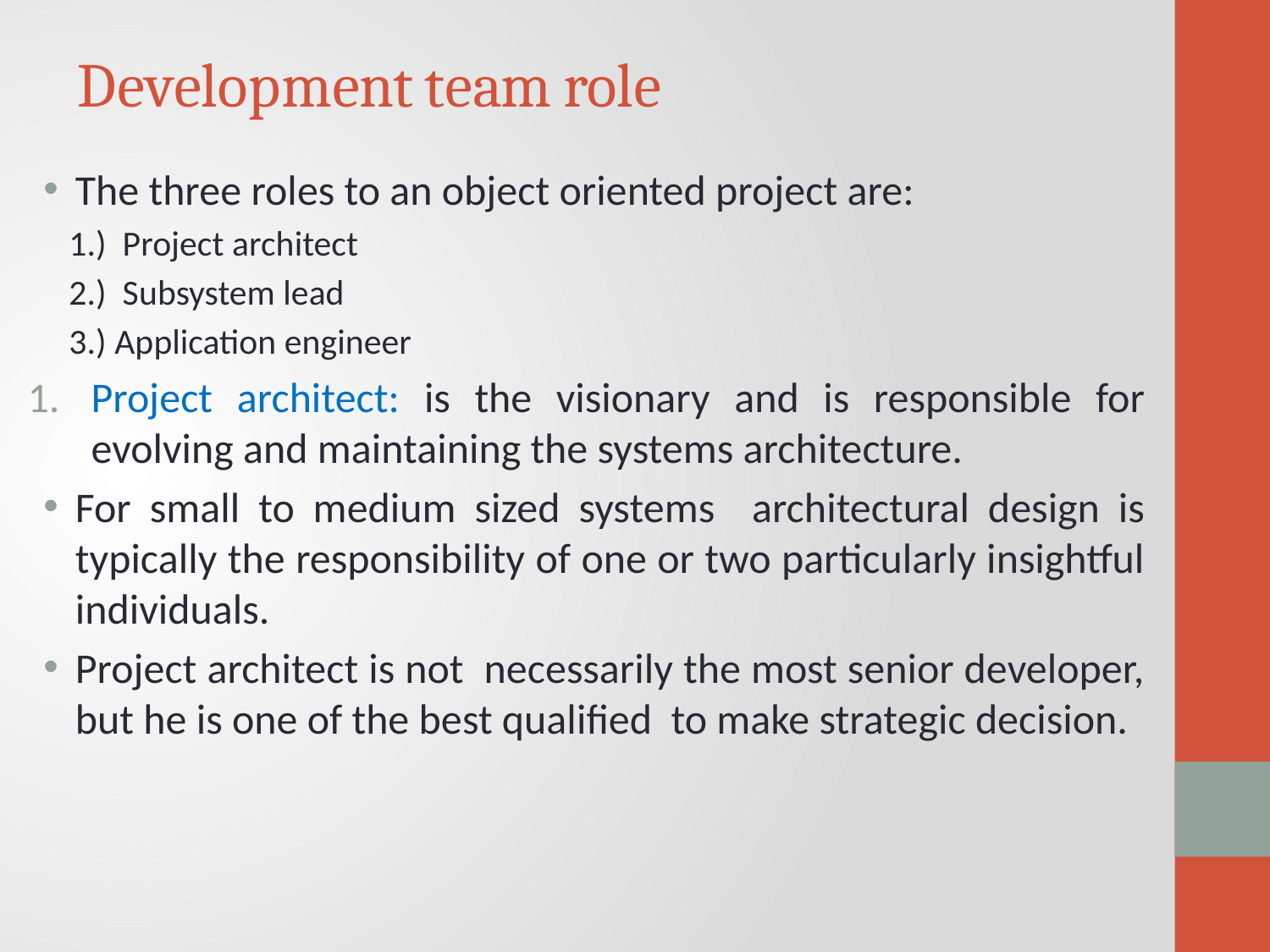

# Development team role
The three roles to an object oriented project are:
1.)  Project architect
2.)  Subsystem lead
3.) Application engineer
Project architect: is the visionary and is responsible for evolving and maintaining the systems architecture.
For small to medium sized systems  architectural design is typically the responsibility of one or two particularly insightful individuals.
Project architect is not  necessarily the most senior developer, but he is one of the best qualified  to make strategic decision.